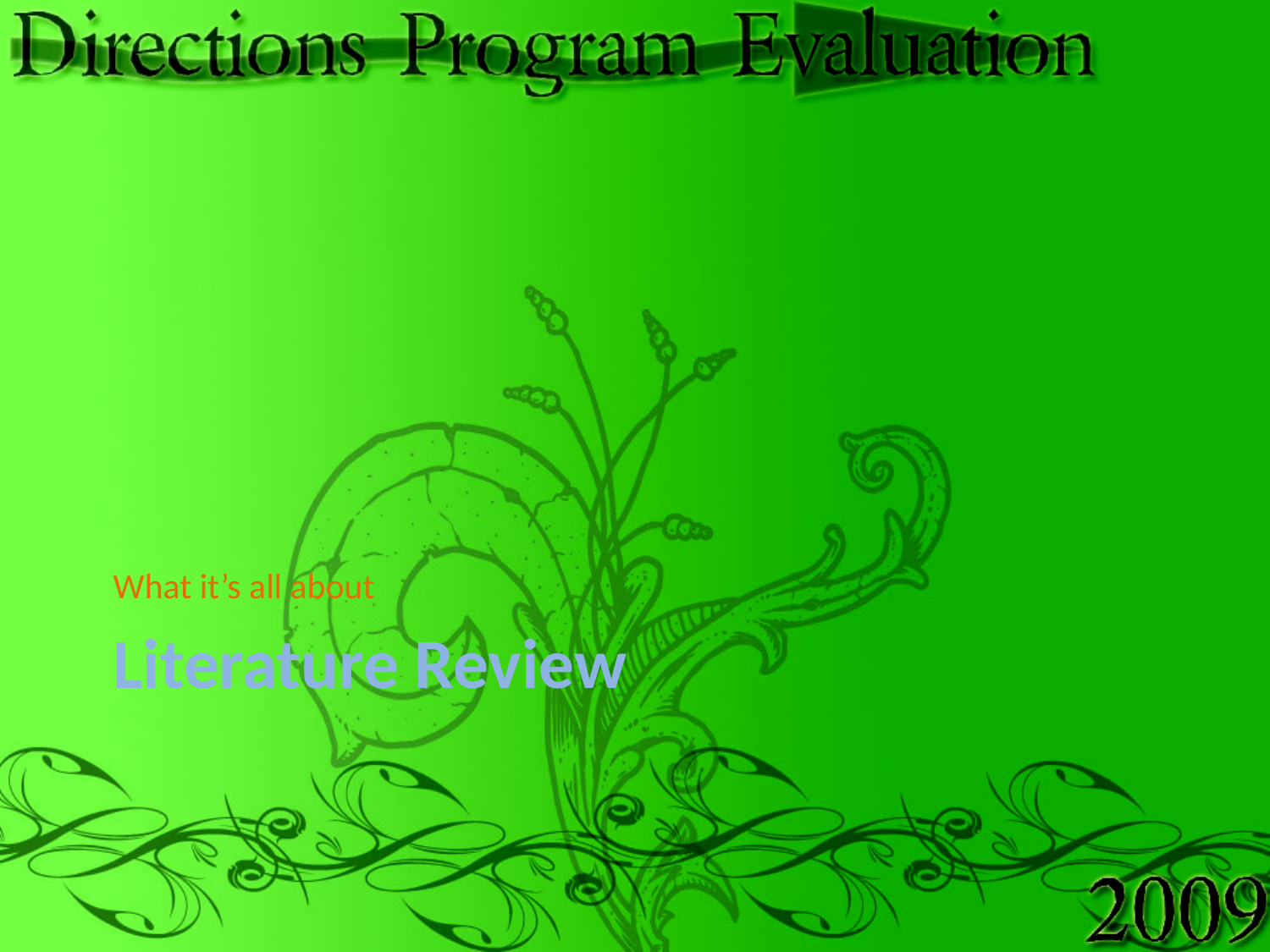

What it’s all about
# Literature Review